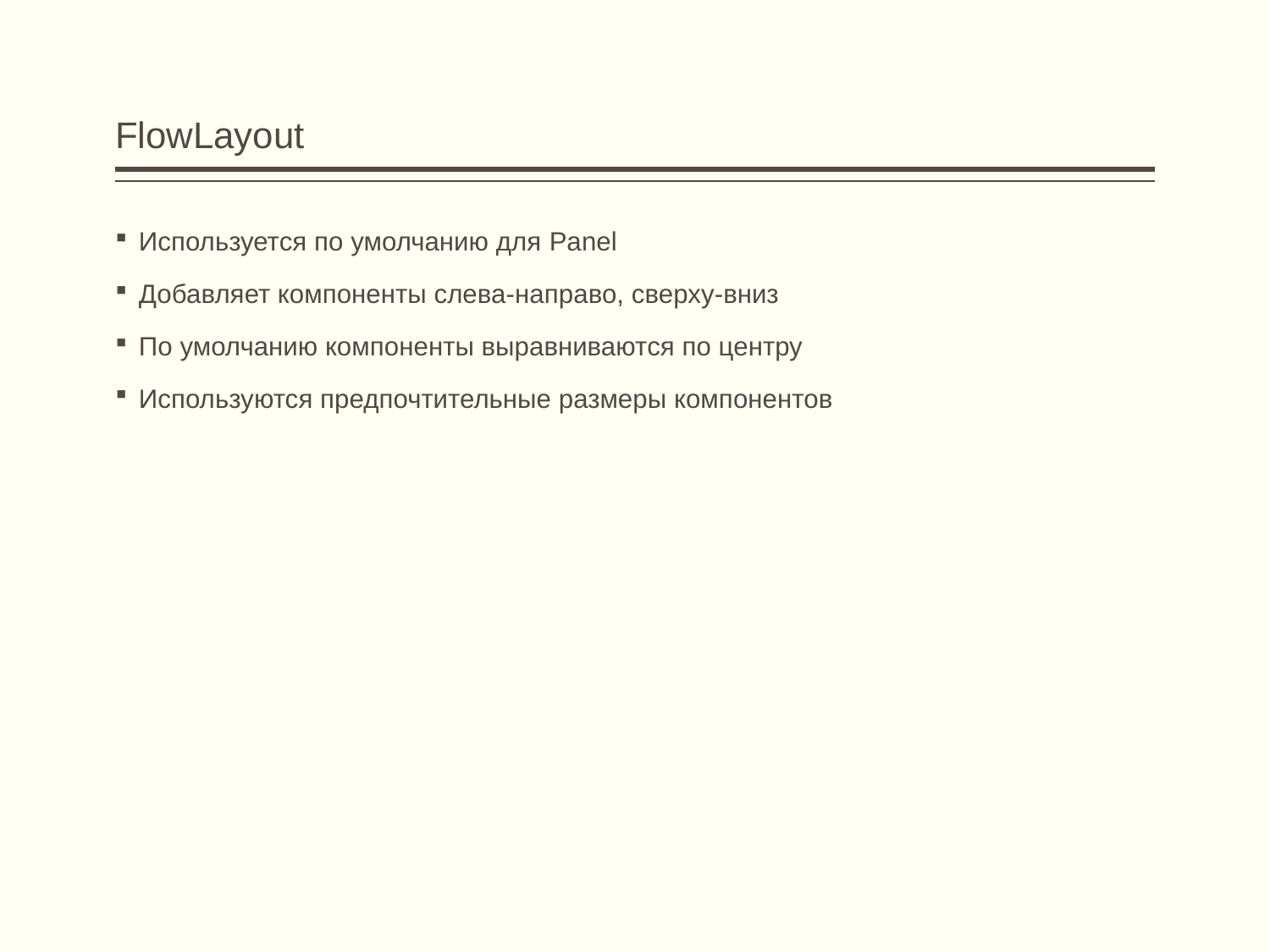

# FlowLayout
Используется по умолчанию для Panel
Добавляет компоненты слева-направо, сверху-вниз
По умолчанию компоненты выравниваются по центру
Используются предпочтительные размеры компонентов